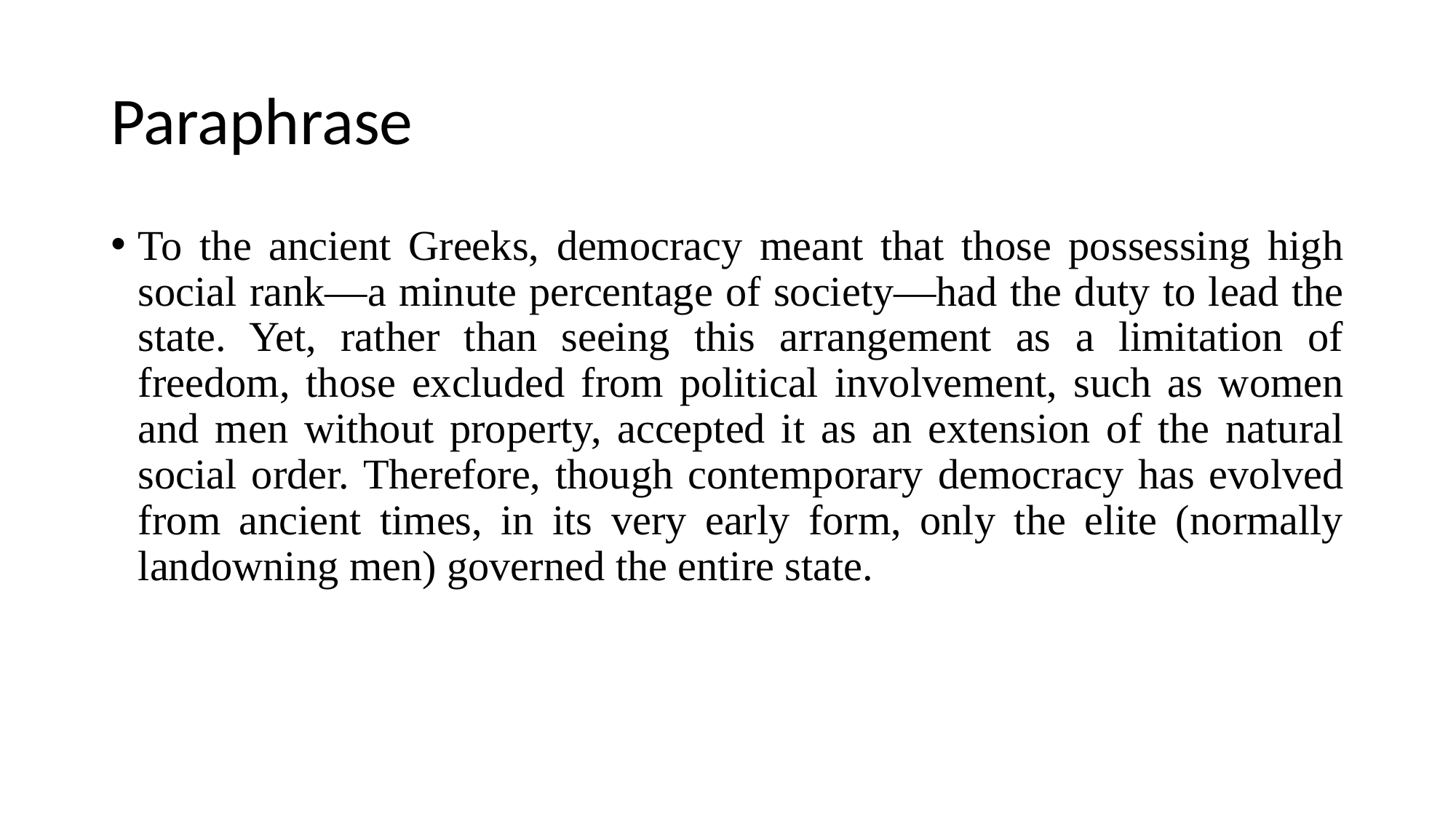

# Paraphrase
To the ancient Greeks, democracy meant that those possessing high social rank―a minute percentage of society―had the duty to lead the state. Yet, rather than seeing this arrangement as a limitation of freedom, those excluded from political involvement, such as women and men without property, accepted it as an extension of the natural social order. Therefore, though contemporary democracy has evolved from ancient times, in its very early form, only the elite (normally landowning men) governed the entire state.